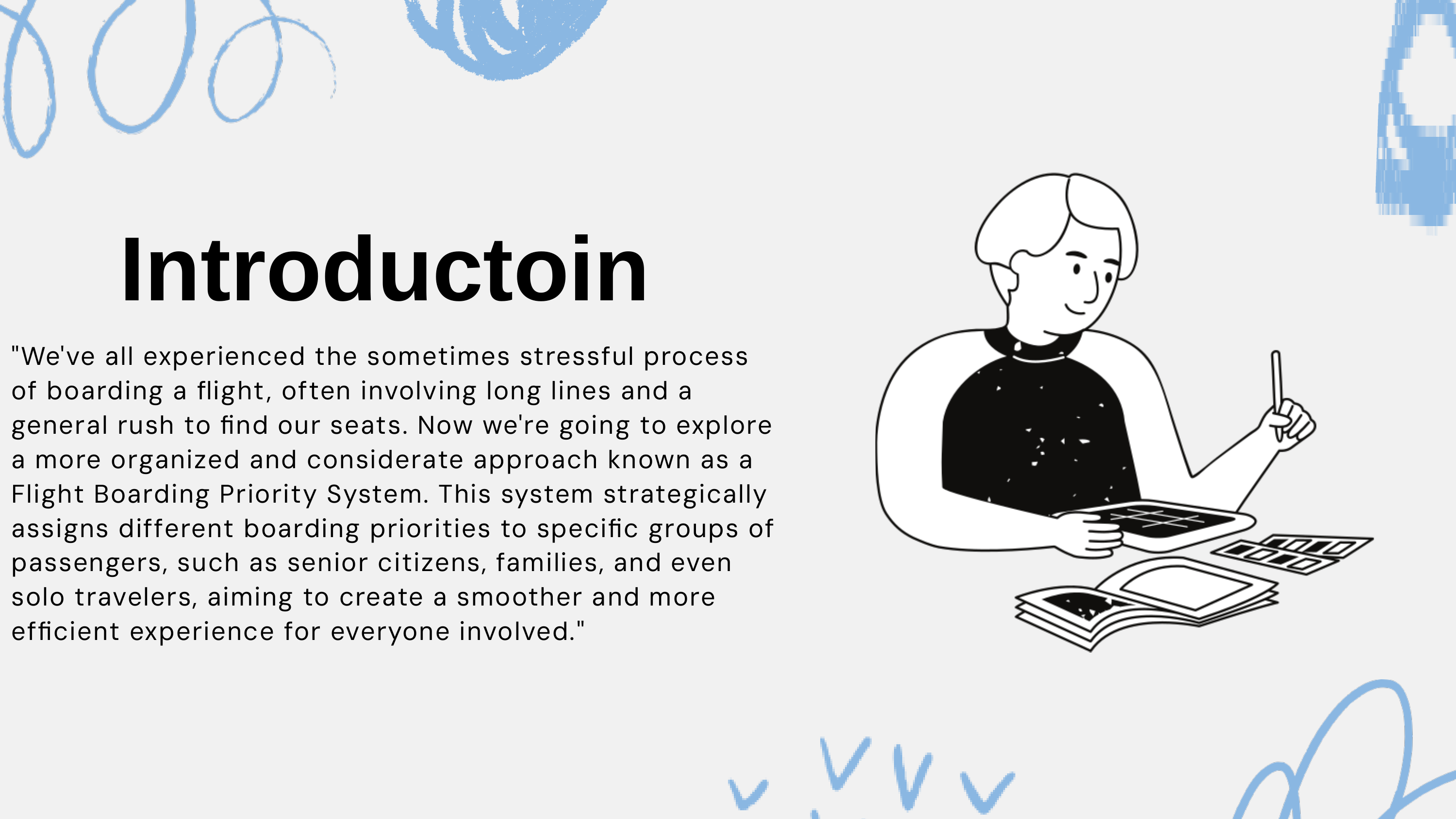

Introductoin
"We've all experienced the sometimes stressful process of boarding a flight, often involving long lines and a general rush to find our seats. Now we're going to explore a more organized and considerate approach known as a Flight Boarding Priority System. This system strategically assigns different boarding priorities to specific groups of passengers, such as senior citizens, families, and even solo travelers, aiming to create a smoother and more efficient experience for everyone involved."